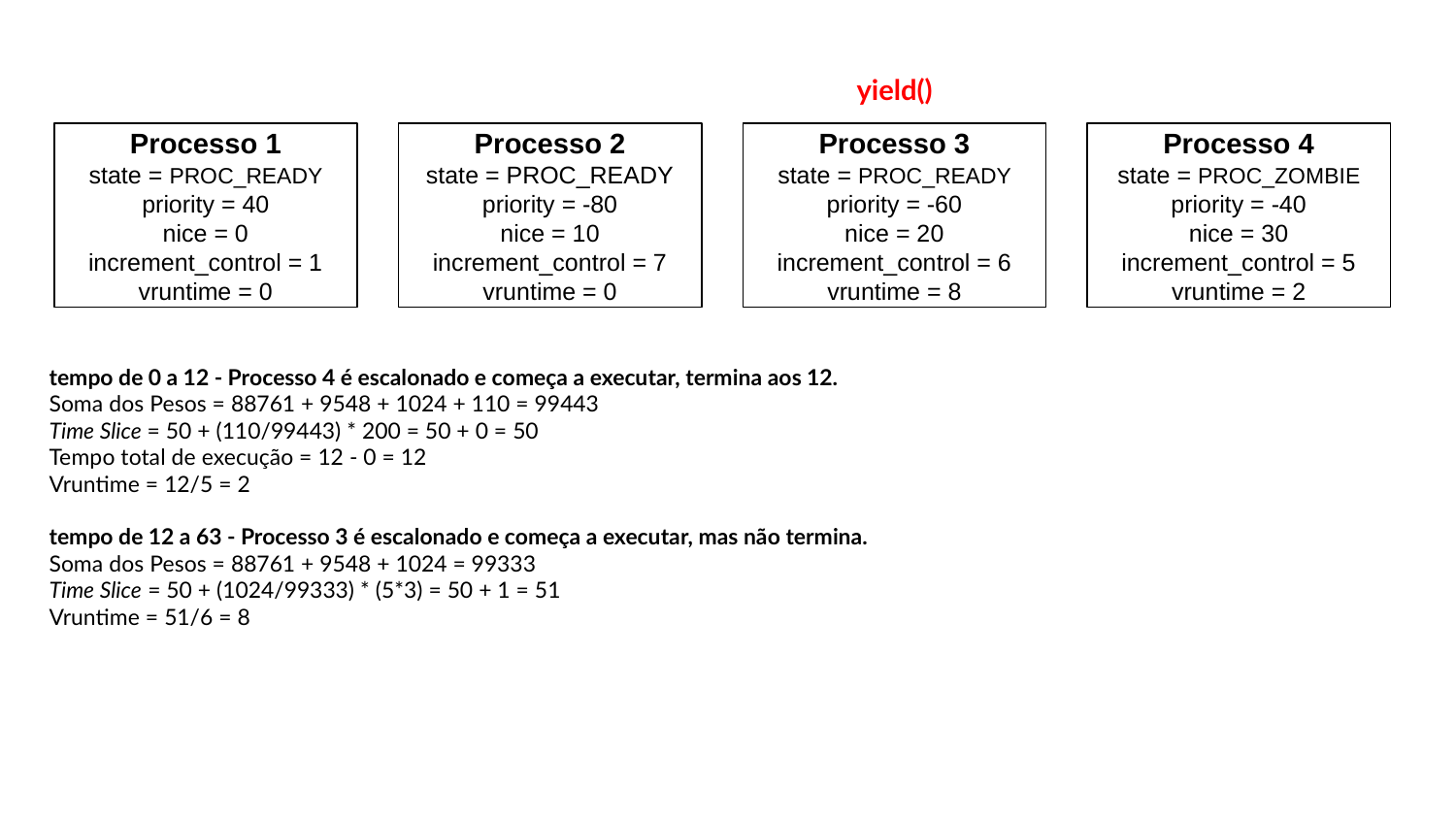

yield()
Processo 1
state = PROC_READY
priority = 40
nice = 0
increment_control = 1
vruntime = 0
Processo 2
state = PROC_READY
priority = -80
nice = 10
increment_control = 7
vruntime = 0
Processo 3
state = PROC_READY
priority = -60
nice = 20
increment_control = 6
vruntime = 8
Processo 4
state = PROC_ZOMBIE
priority = -40
nice = 30
increment_control = 5
vruntime = 2
tempo de 0 a 12 - Processo 4 é escalonado e começa a executar, termina aos 12.
Soma dos Pesos = 88761 + 9548 + 1024 + 110 = 99443
Time Slice = 50 + (110/99443) * 200 = 50 + 0 = 50
Tempo total de execução = 12 - 0 = 12
Vruntime = 12/5 = 2

tempo de 12 a 63 - Processo 3 é escalonado e começa a executar, mas não termina.
Soma dos Pesos = 88761 + 9548 + 1024 = 99333
Time Slice = 50 + (1024/99333) * (5*3) = 50 + 1 = 51
Vruntime = 51/6 = 8